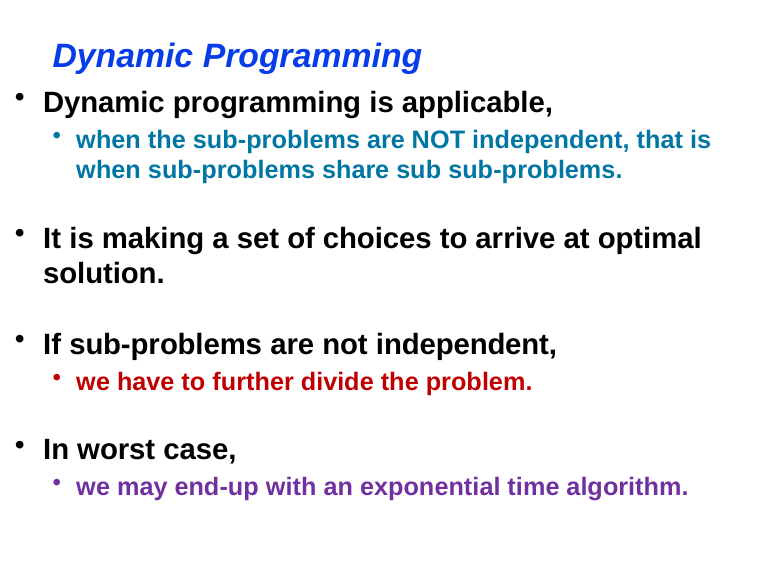

# Dynamic Programming
Dynamic programming is applicable,
when the sub-problems are NOT independent, that is when sub-problems share sub sub-problems.

It is making a set of choices to arrive at optimal solution.

If sub-problems are not independent,
we have to further divide the problem.

In worst case,
we may end-up with an exponential time algorithm.